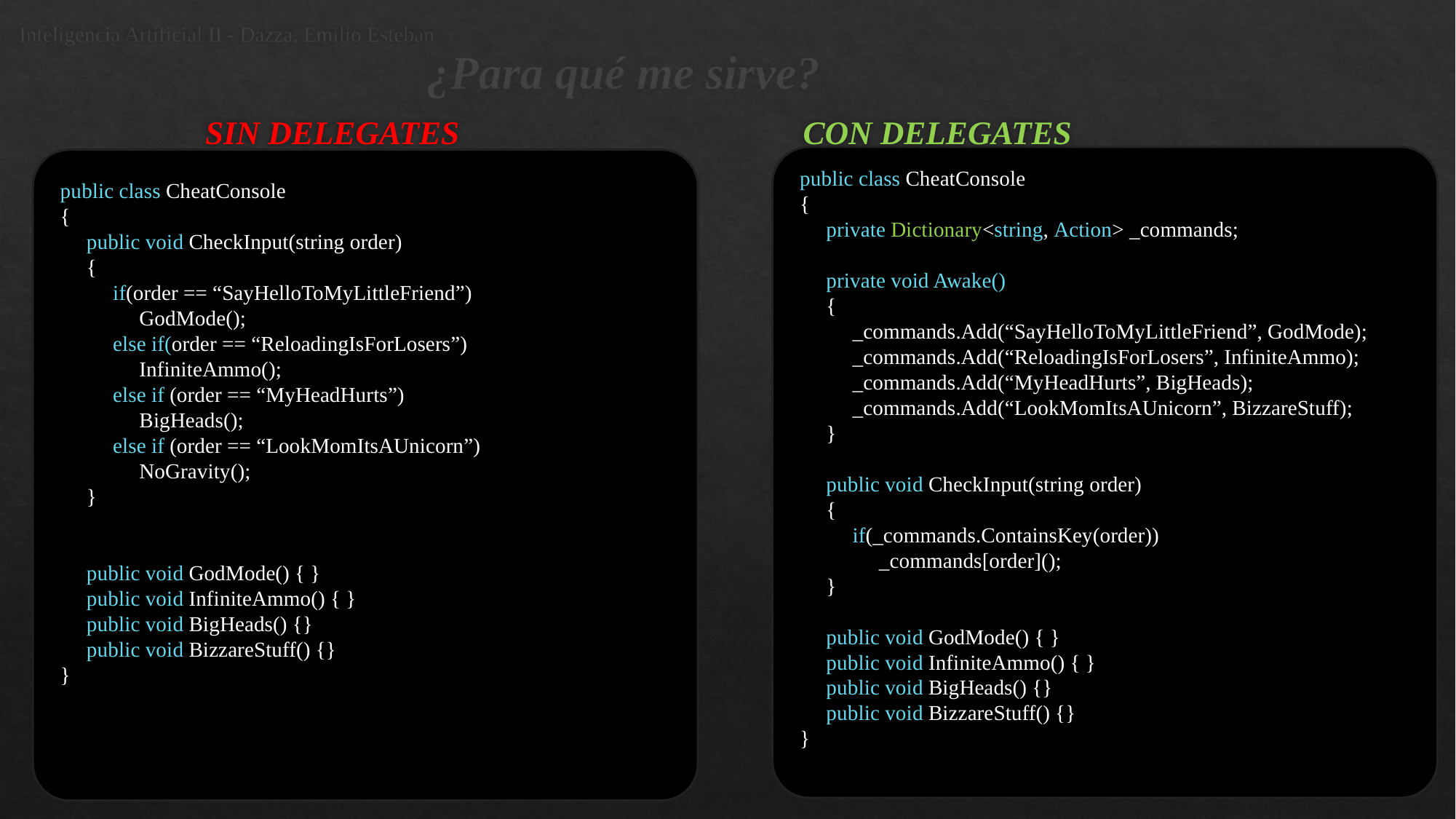

Inteligencia Artificial II - Dazza, Emilio Esteban
# ¿Para qué me sirve? SIN DELEGATES                                          CON DELEGATES

public class CheatConsole
{
     private Dictionary<string, Action> _commands;

     private void Awake()
     {
          _commands.Add(“SayHelloToMyLittleFriend”, GodMode);
          _commands.Add(“ReloadingIsForLosers”, InfiniteAmmo);
          _commands.Add(“MyHeadHurts”, BigHeads);
          _commands.Add(“LookMomItsAUnicorn”, BizzareStuff);
     }

     public void CheckInput(string order)
     {
          if(_commands.ContainsKey(order))
               _commands[order]();
     }

     public void GodMode() { }
     public void InfiniteAmmo() { }
     public void BigHeads() {}
     public void BizzareStuff() {}
}
public class CheatConsole
{
     public void CheckInput(string order)
     {
          if(order == “SayHelloToMyLittleFriend”)
               GodMode();
          else if(order == “ReloadingIsForLosers”)
               InfiniteAmmo();
          else if (order == “MyHeadHurts”)
               BigHeads();
          else if (order == “LookMomItsAUnicorn”)
               NoGravity();
     }

     public void GodMode() { }
     public void InfiniteAmmo() { }
     public void BigHeads() {}
     public void BizzareStuff() {}
}

-Solo necesito chequear si el comando existe (1 IF)
-Puedo agregar, quitar o modificar los comandos en runtime
- + legible = + fácil de debuggear

-Para cada chequeo tengo una cadena de Ifs, comprobando 1 x 1
-Los comandos son fijos